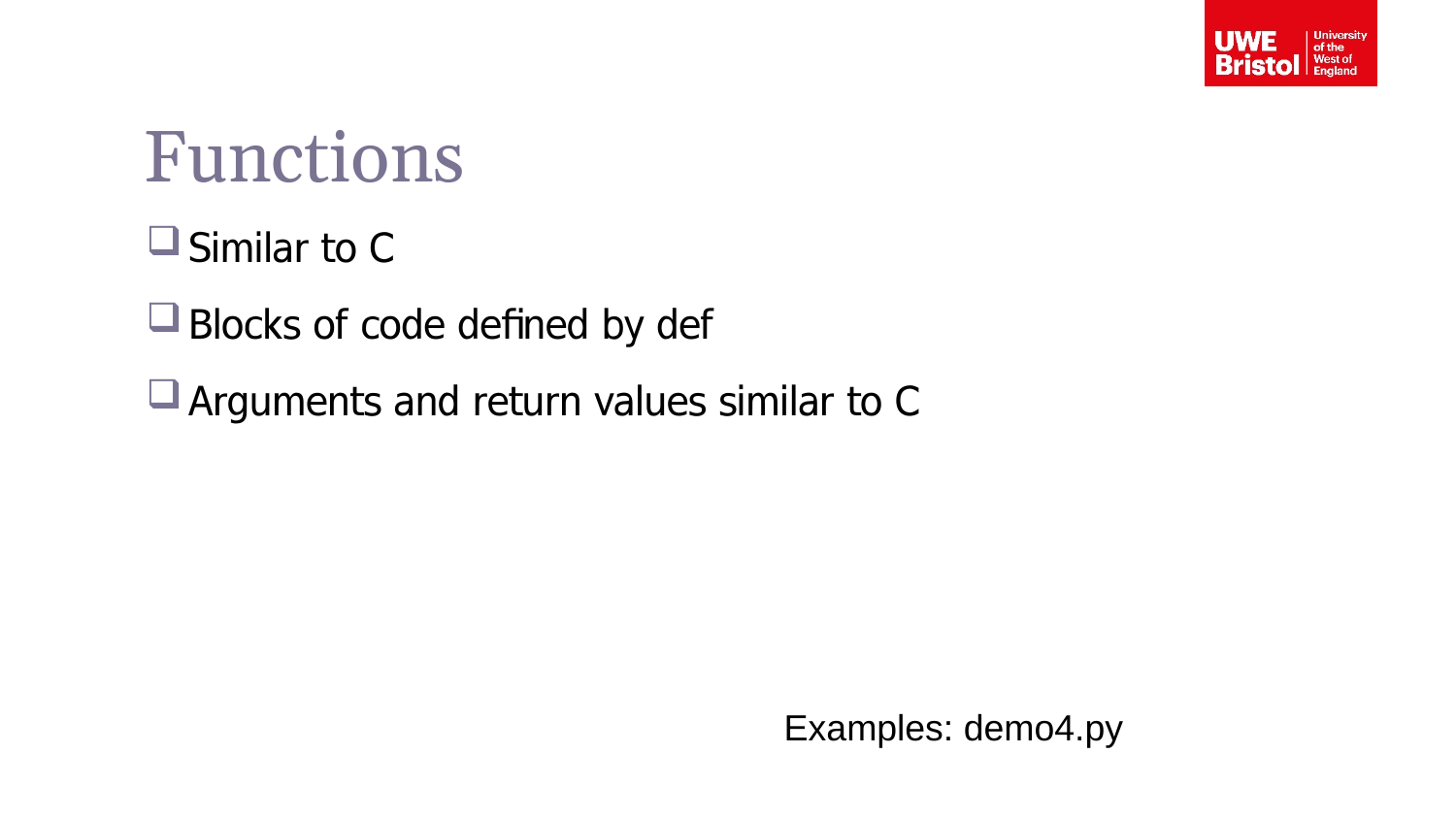

Functions
Similar to C
Blocks of code defined by def
Arguments and return values similar to C

Examples: demo4.py